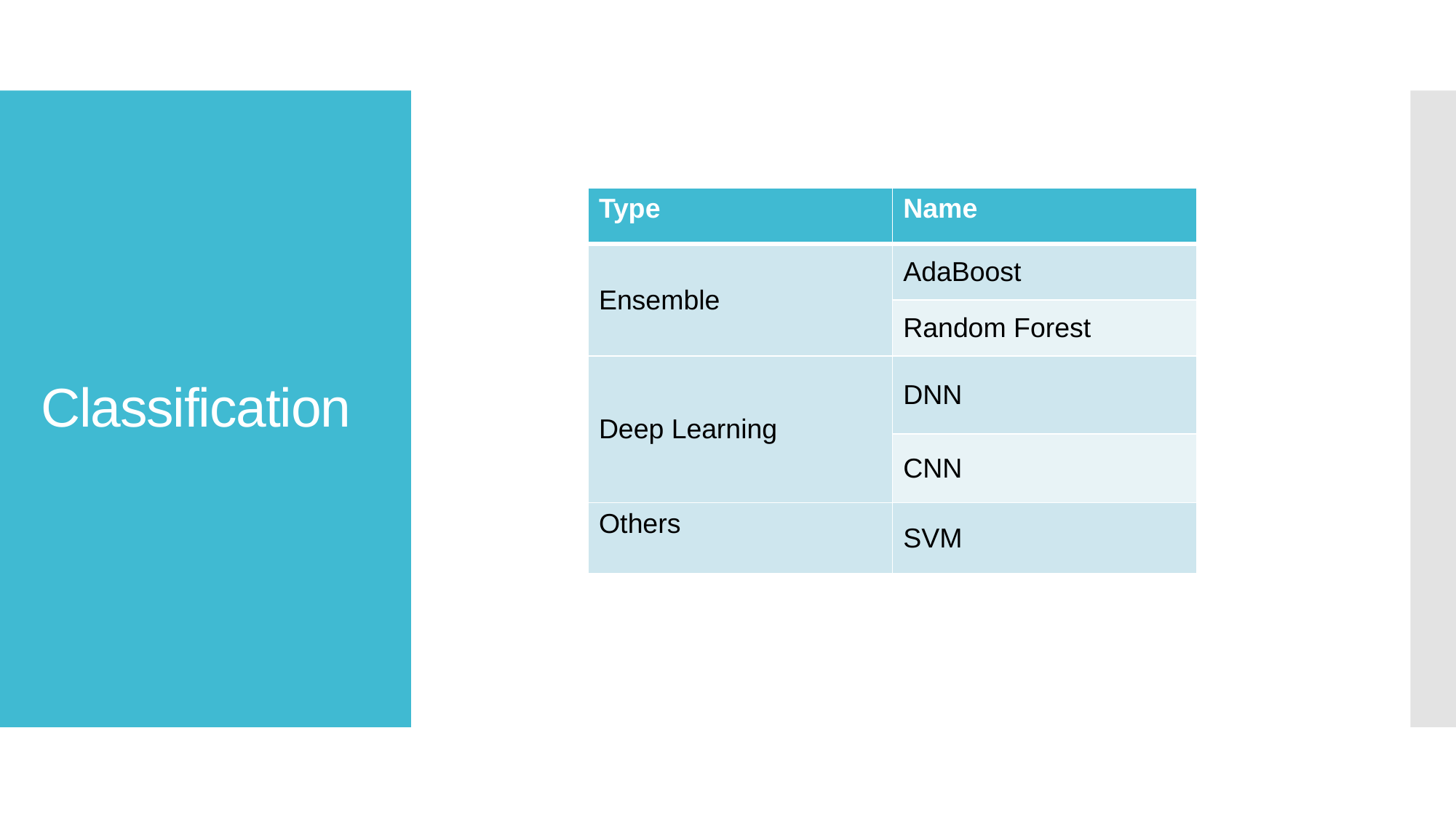

# Classification
| Type | Name |
| --- | --- |
| Ensemble | AdaBoost |
|  | Random Forest |
| Deep Learning | DNN |
|  | CNN |
| Others | SVM |